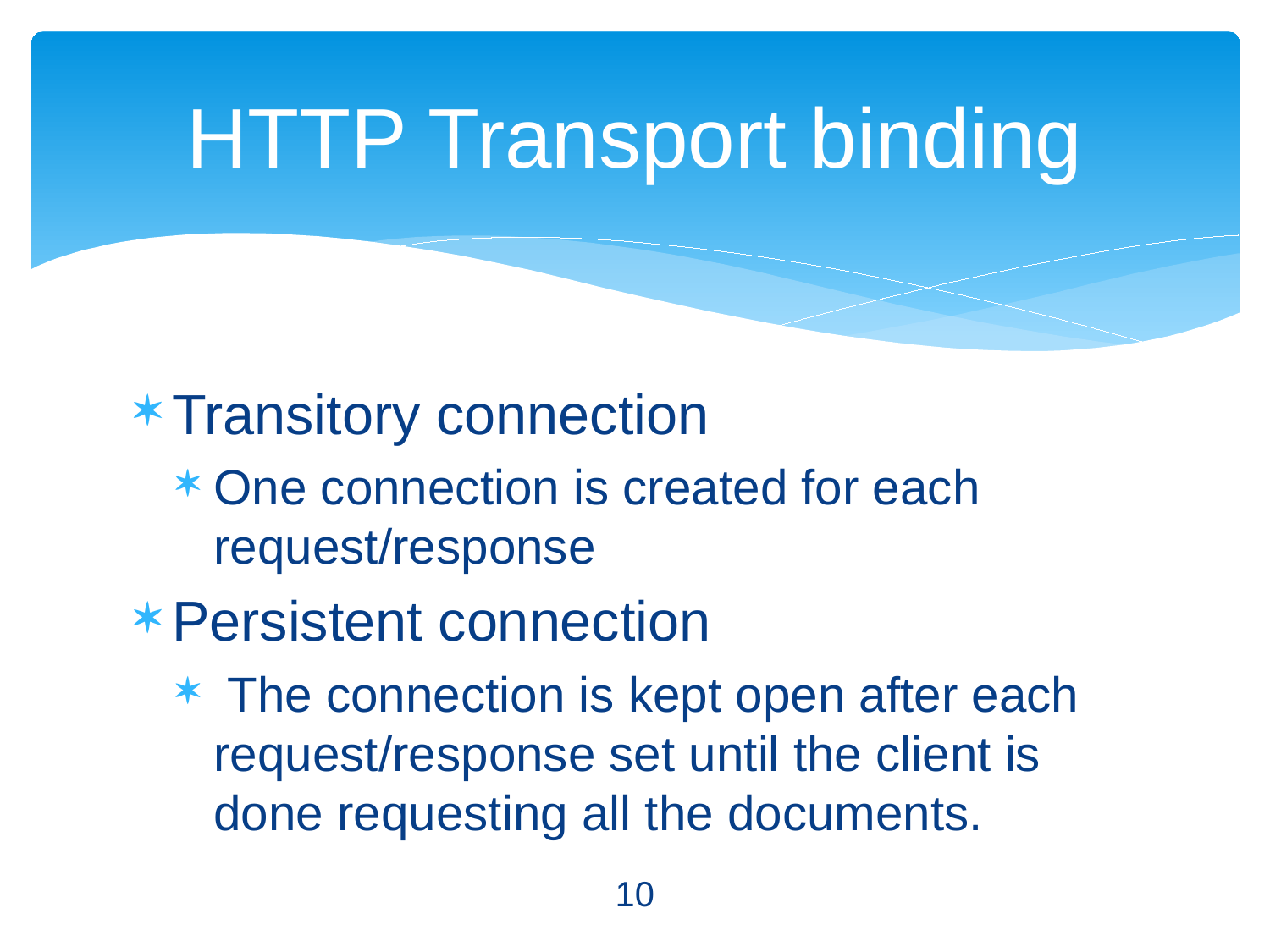

# HTTP Transport binding
Transitory connection
One connection is created for each request/response
Persistent connection
 The connection is kept open after each request/response set until the client is done requesting all the documents.

10